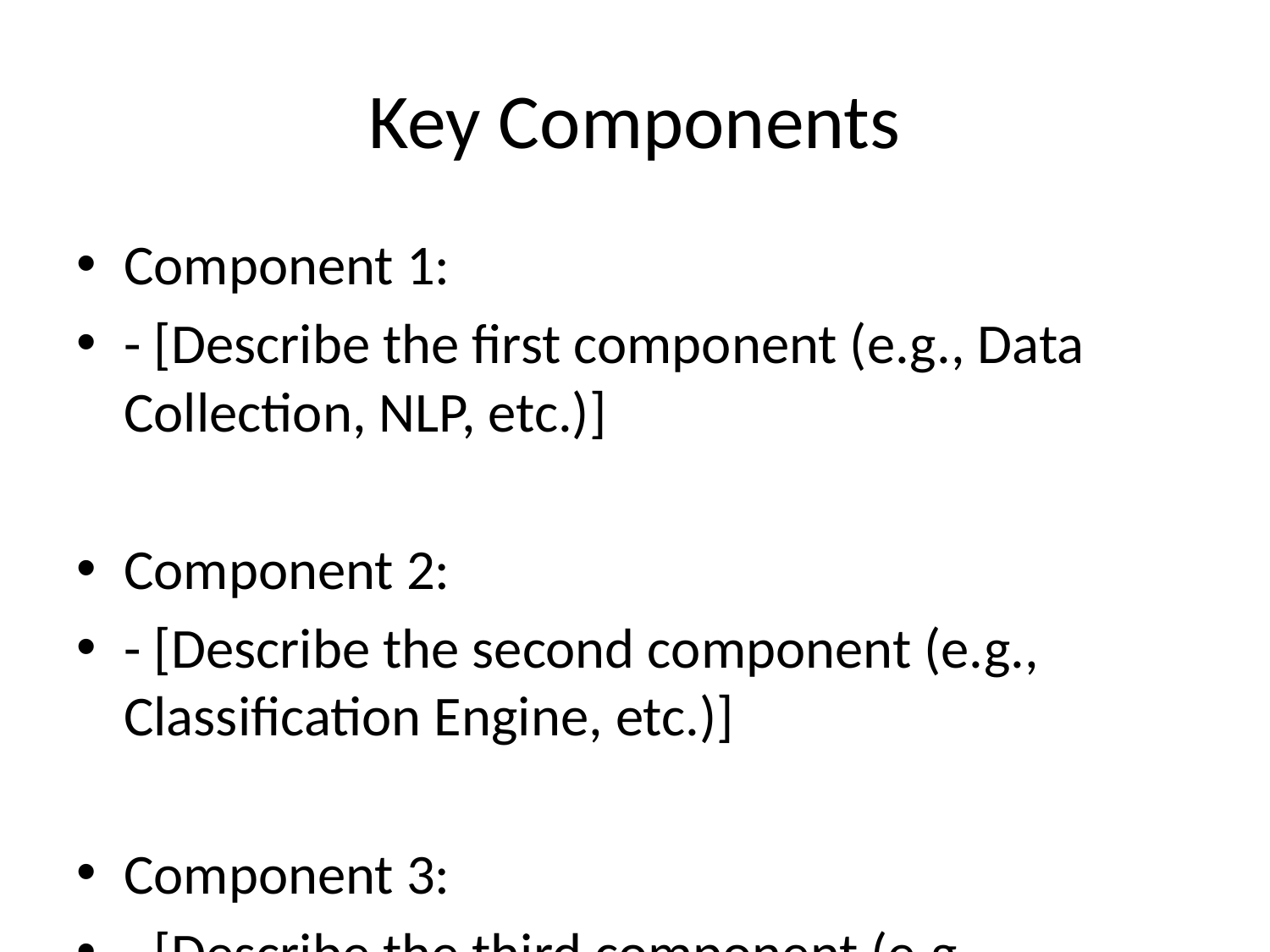

# Key Components
Component 1:
- [Describe the first component (e.g., Data Collection, NLP, etc.)]

Component 2:
- [Describe the second component (e.g., Classification Engine, etc.)]

Component 3:
- [Describe the third component (e.g., Prioritization Logic, etc.)]